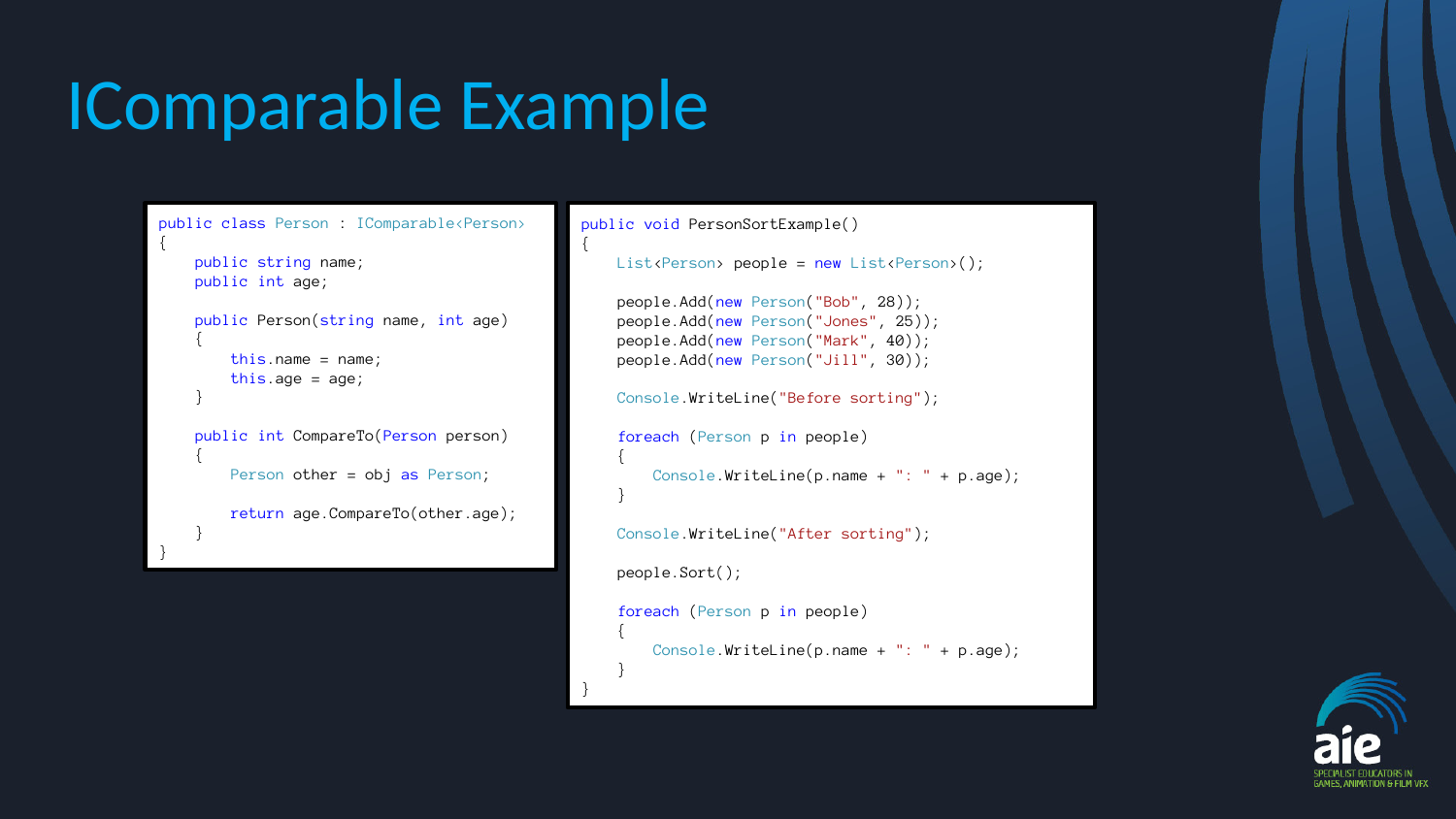

# IComparable Example

public class Person : IComparable<Person>
{
    public string name;
    public int age;

    public Person(string name, int age)
    {
        this.name = name;
        this.age = age;
    }

    public int CompareTo(Person person)
    {
        Person other = obj as Person;

        return age.CompareTo(other.age);
    }
}
public void PersonSortExample()
{
    List<Person> people = new List<Person>();

    people.Add(new Person("Bob", 28));
    people.Add(new Person("Jones", 25));
    people.Add(new Person("Mark", 40));
    people.Add(new Person("Jill", 30));

    Console.WriteLine("Before sorting");

    foreach (Person p in people)
    {
        Console.WriteLine(p.name + ": " + p.age);
    }

    Console.WriteLine("After sorting");

    people.Sort();

    foreach (Person p in people)
    {
        Console.WriteLine(p.name + ": " + p.age);
    }
}